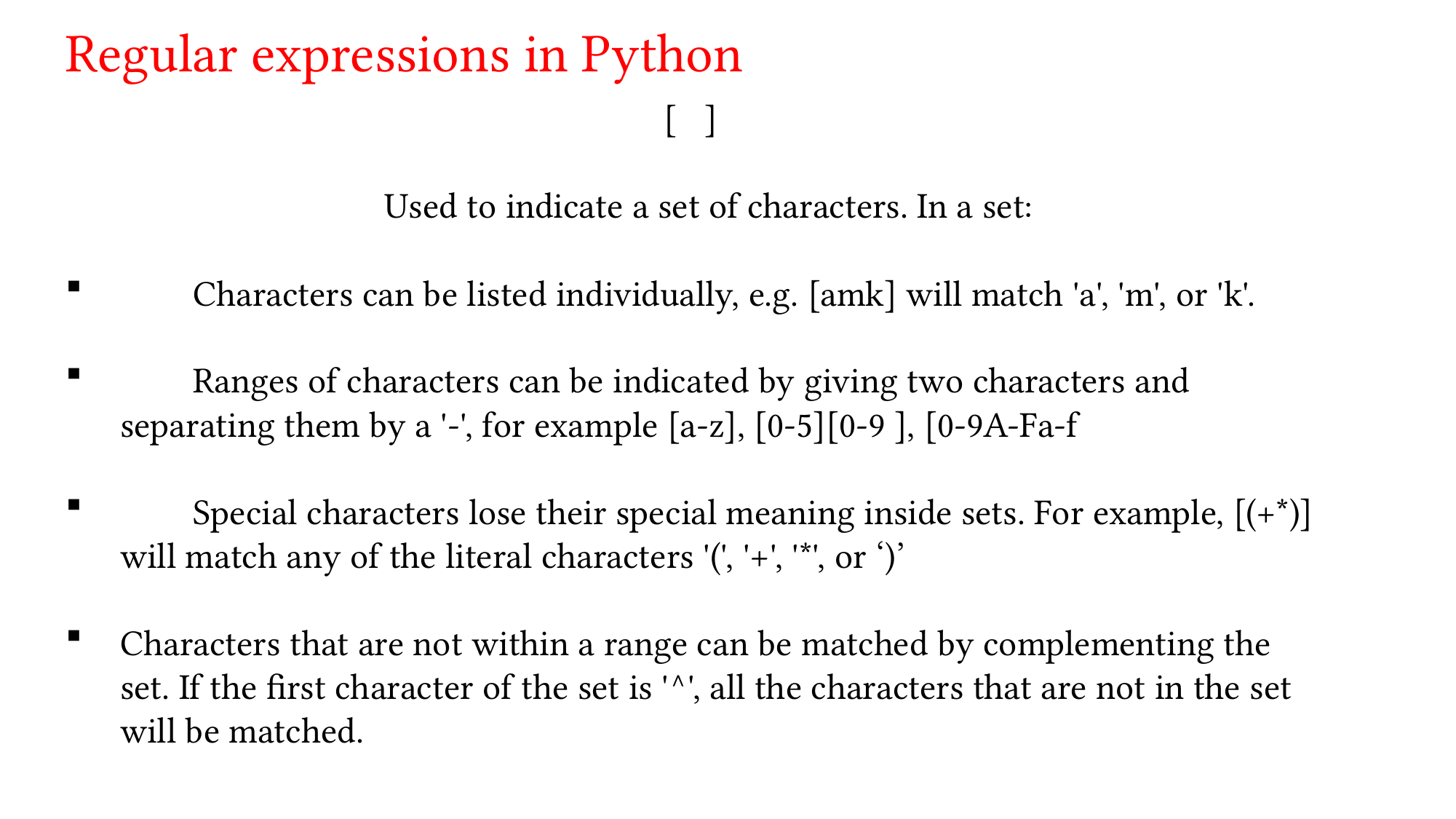

Regular expressions in Python
[   ]

    Used to indicate a set of characters. In a set:

        Characters can be listed individually, e.g. [amk] will match 'a', 'm', or 'k'.

        Ranges of characters can be indicated by giving two characters and separating them by a '-', for example [a-z], [0-5][0-9 ], [0-9A-Fa-f

        Special characters lose their special meaning inside sets. For example, [(+*)] will match any of the literal characters '(', '+', '*', or ‘)’

Characters that are not within a range can be matched by complementing the set. If the first character of the set is '^', all the characters that are not in the set will be matched.